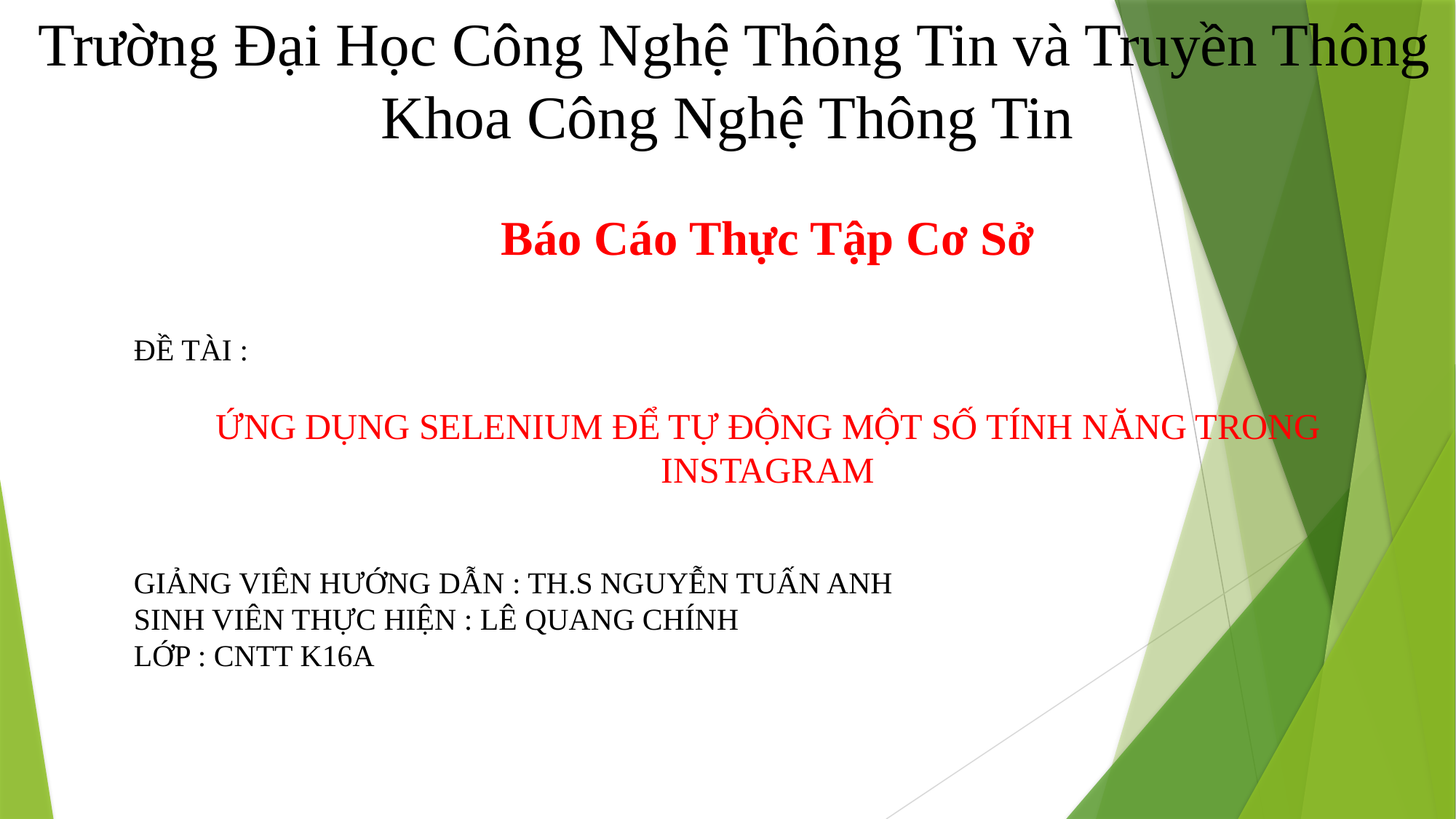

Trường Đại Học Công Nghệ Thông Tin và Truyền Thông
Khoa Công Nghệ Thông Tin
Báo Cáo Thực Tập Cơ Sở

ĐỀ TÀI :

ỨNG DỤNG SELENIUM ĐỂ TỰ ĐỘNG MỘT SỐ TÍNH NĂNG TRONG INSTAGRAM

GIẢNG VIÊN HƯỚNG DẪN : TH.S NGUYỄN TUẤN ANH
SINH VIÊN THỰC HIỆN : LÊ QUANG CHÍNH
LỚP : CNTT K16A